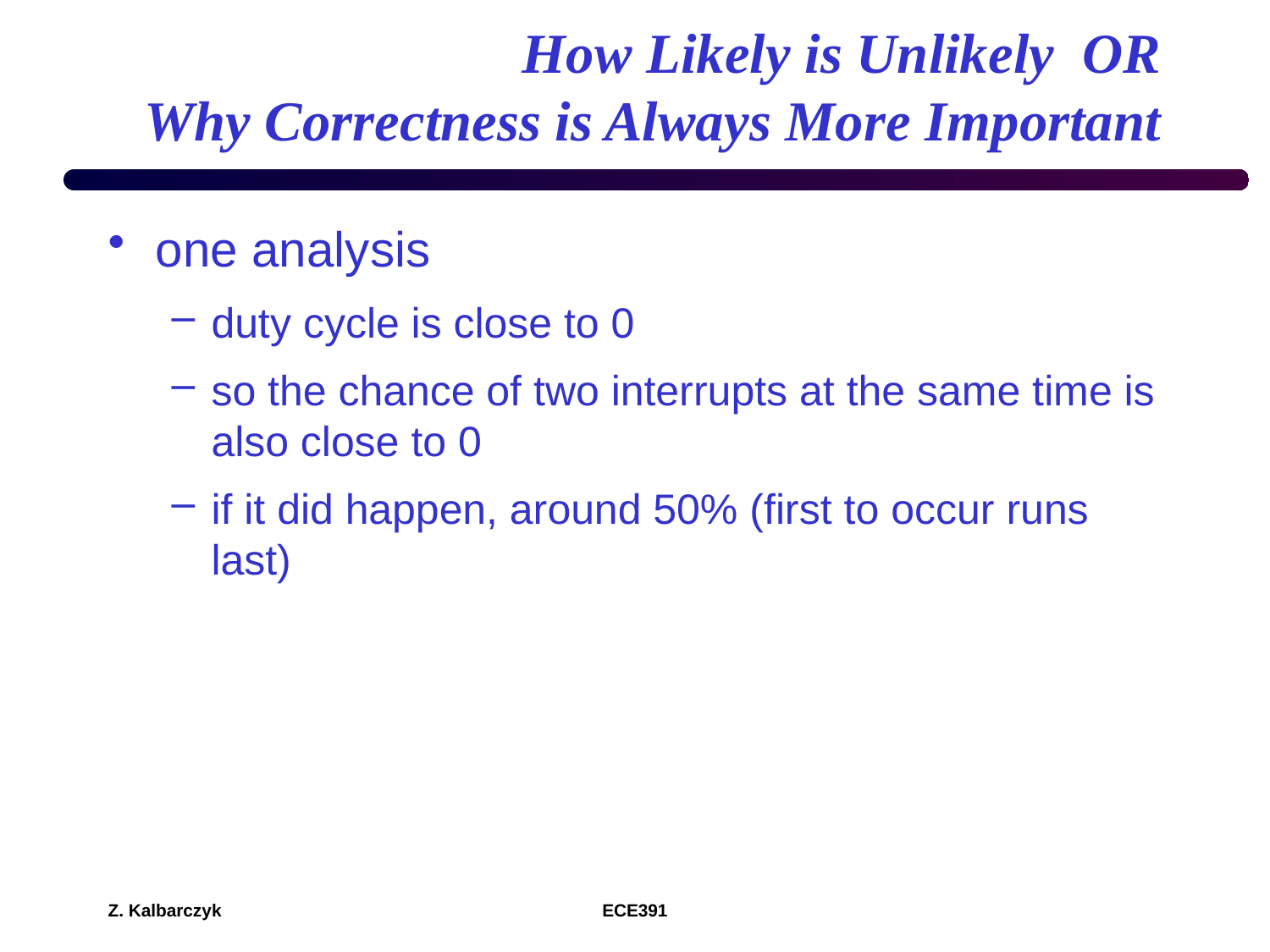

# How Likely is Unlikely  OR Why Correctness is Always More Important
one analysis
duty cycle is close to 0
so the chance of two interrupts at the same time is also close to 0
if it did happen, around 50% (first to occur runs last)

Z. Kalbarczyk
ECE391